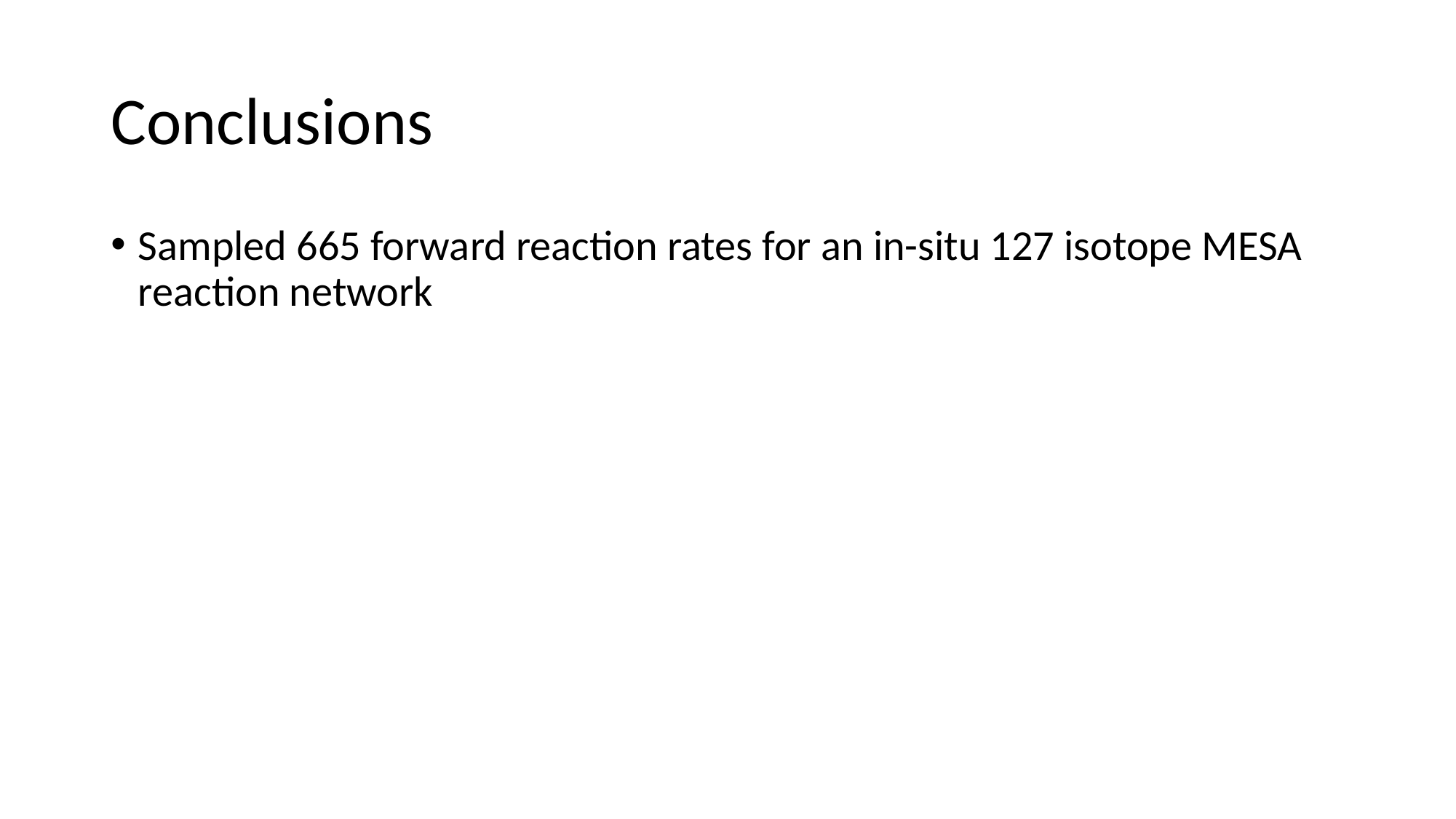

# Conclusions
Sampled 665 forward reaction rates for an in-situ 127 isotope MESA reaction network